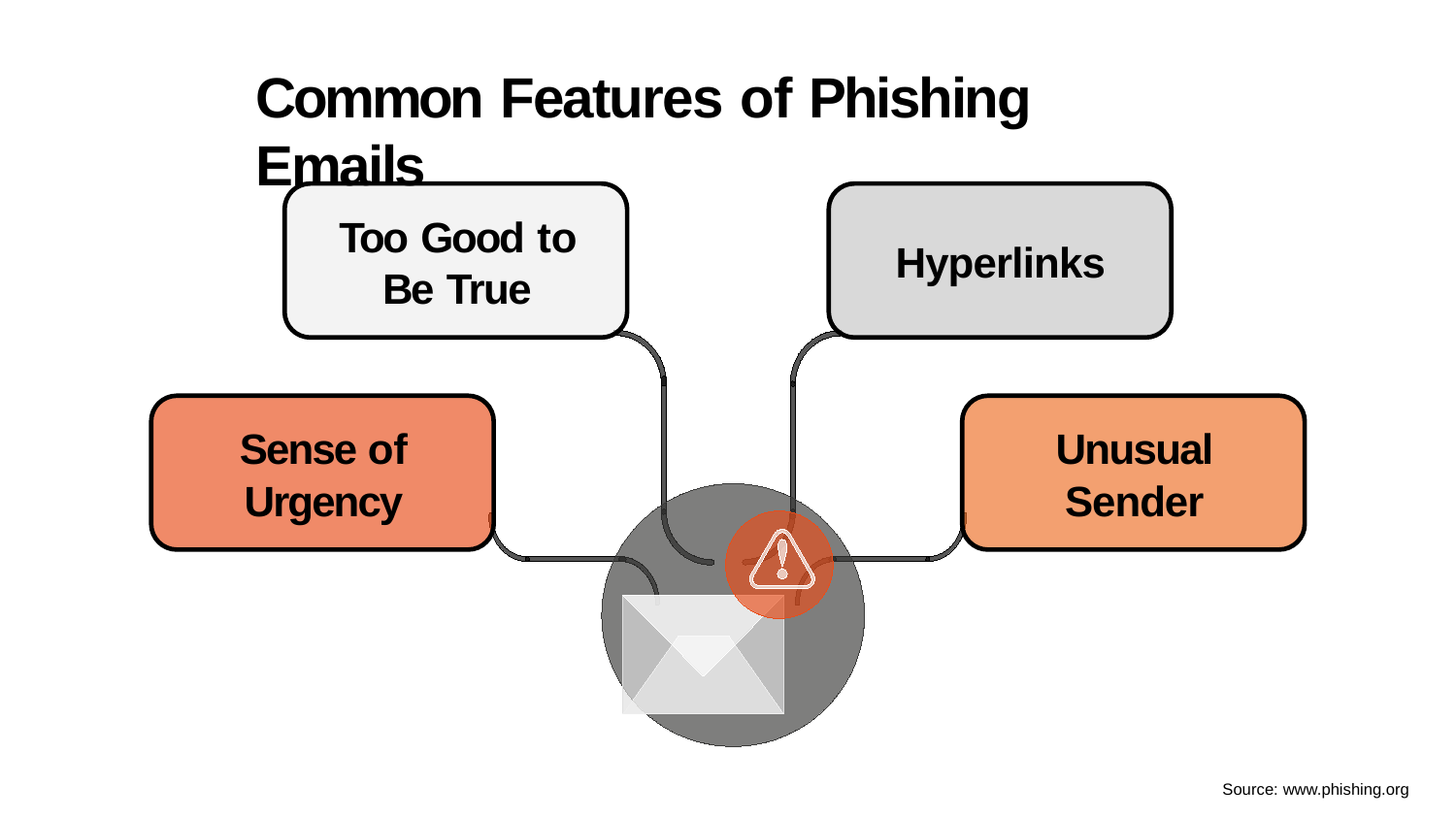

Common Features of Phishing Emails

Too Good to
Be True
Sense of
Urgency
Hyperlinks
Unusual
Sender

Source: www.phishing.org